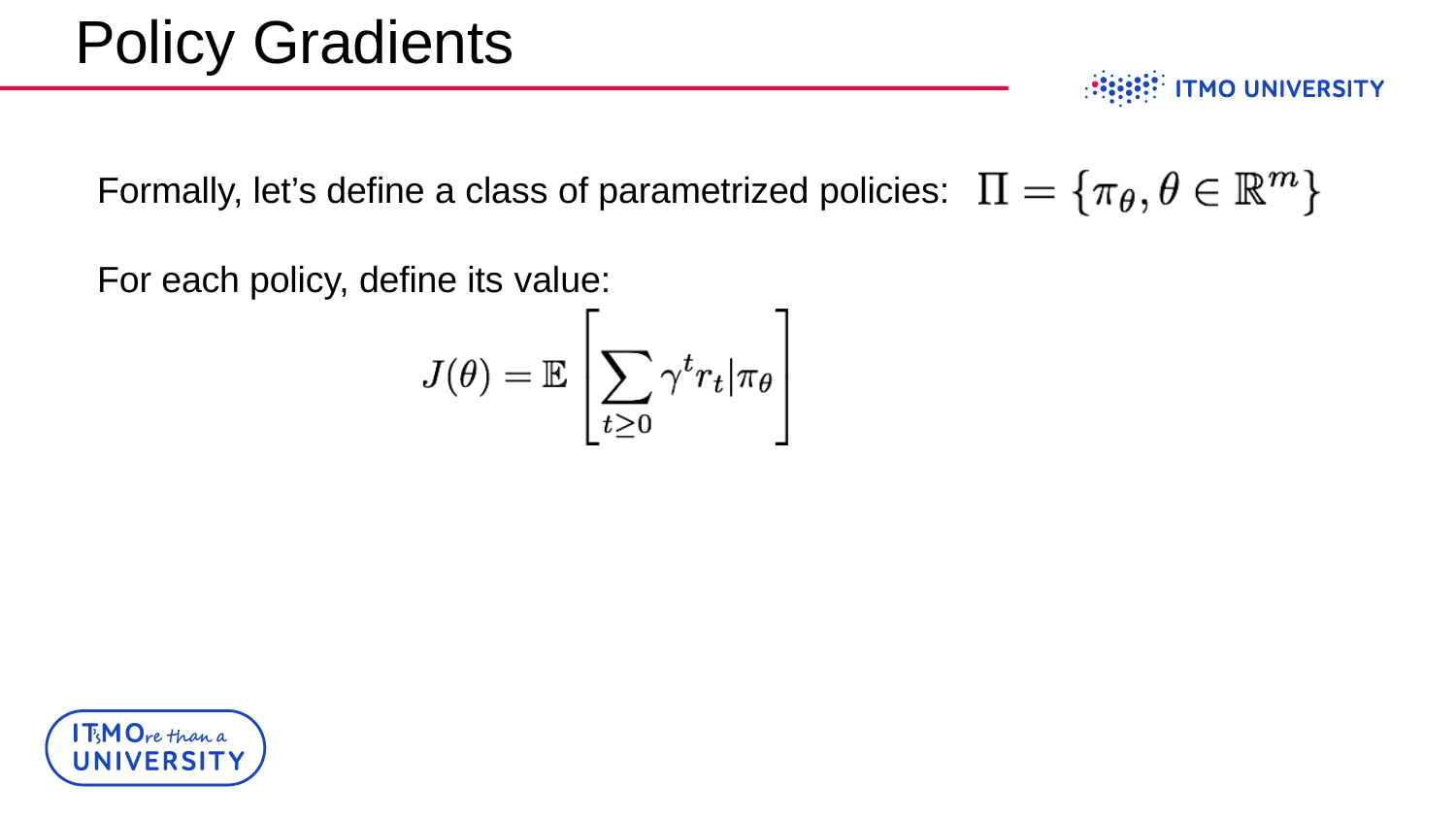

# Policy Gradients
Formally, let’s define a class of parametrized policies:

For each policy, define its value: